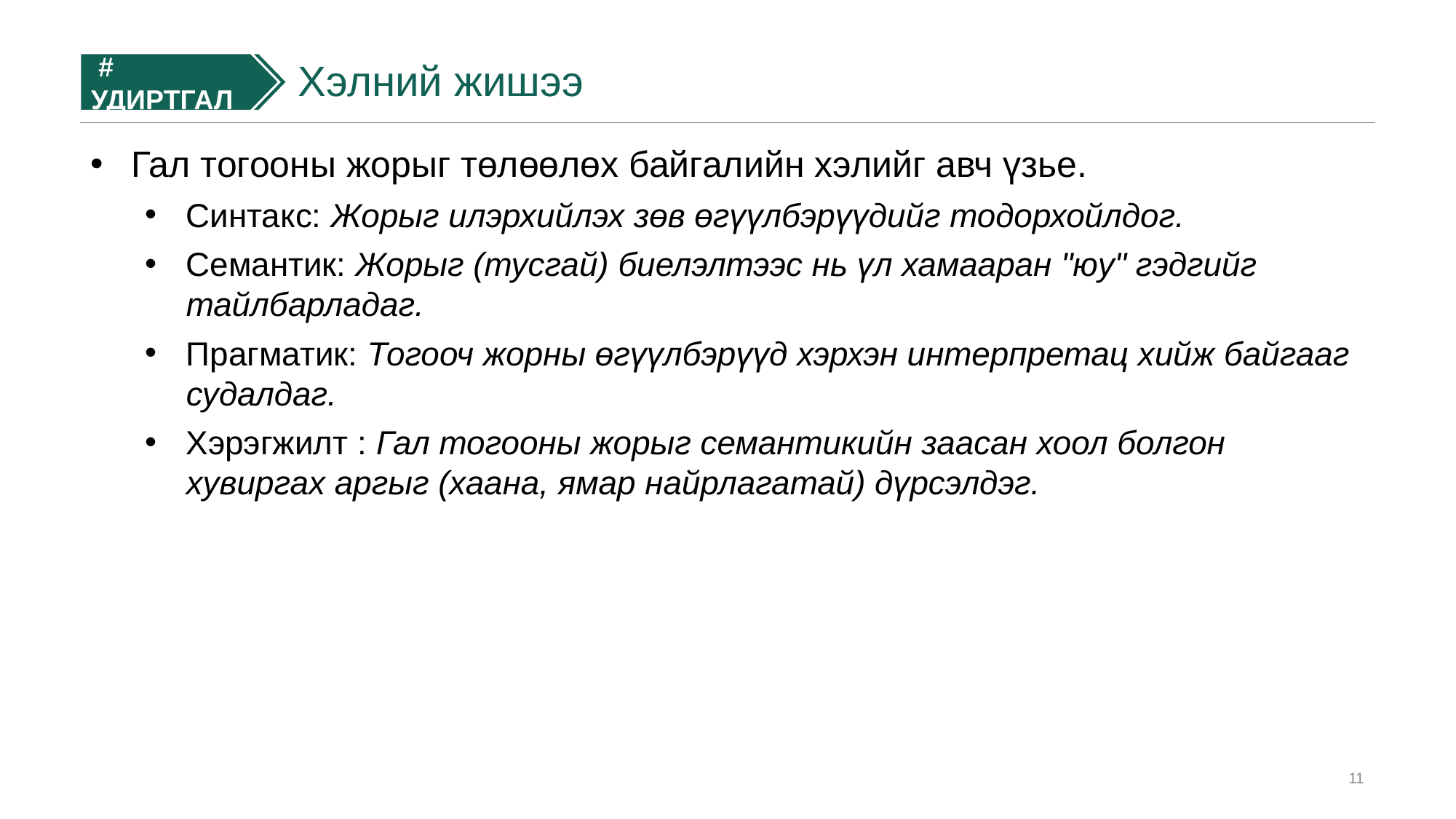

# УДИРТГАЛ
#
Хэлний жишээ
Гал тогооны жорыг төлөөлөх байгалийн хэлийг авч үзье.
Синтакс: Жорыг илэрхийлэх зөв өгүүлбэрүүдийг тодорхойлдог.
Семантик: Жорыг (тусгай) биелэлтээс нь үл хамааран "юу" гэдгийг тайлбарладаг.
Прагматик: Тогооч жорны өгүүлбэрүүд хэрхэн интерпретац хийж байгааг судалдаг.
Хэрэгжилт : Гал тогооны жорыг семантикийн заасан хоол болгон хувиргах аргыг (хаана, ямар найрлагатай) дүрсэлдэг.
11